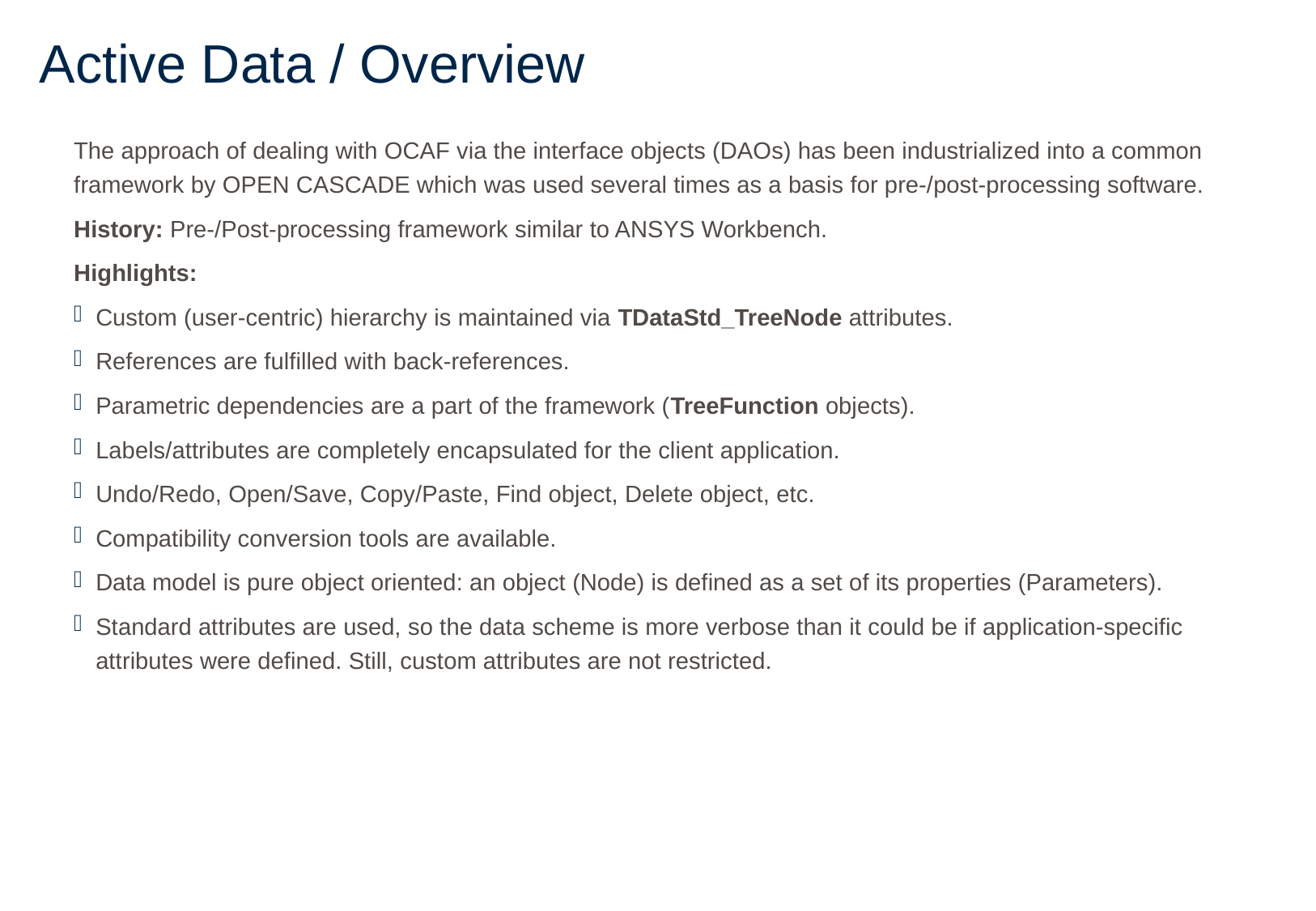

# Active Data / Overview
The approach of dealing with OCAF via the interface objects (DAOs) has been industrialized into a common framework by OPEN CASCADE which was used several times as a basis for pre-/post-processing software.
History: Pre-/Post-processing framework similar to ANSYS Workbench.
Highlights:
Custom (user-centric) hierarchy is maintained via TDataStd_TreeNode attributes.
References are fulfilled with back-references.
Parametric dependencies are a part of the framework (TreeFunction objects).
Labels/attributes are completely encapsulated for the client application.
Undo/Redo, Open/Save, Copy/Paste, Find object, Delete object, etc.
Compatibility conversion tools are available.
Data model is pure object oriented: an object (Node) is defined as a set of its properties (Parameters).
Standard attributes are used, so the data scheme is more verbose than it could be if application-specific attributes were defined. Still, custom attributes are not restricted.